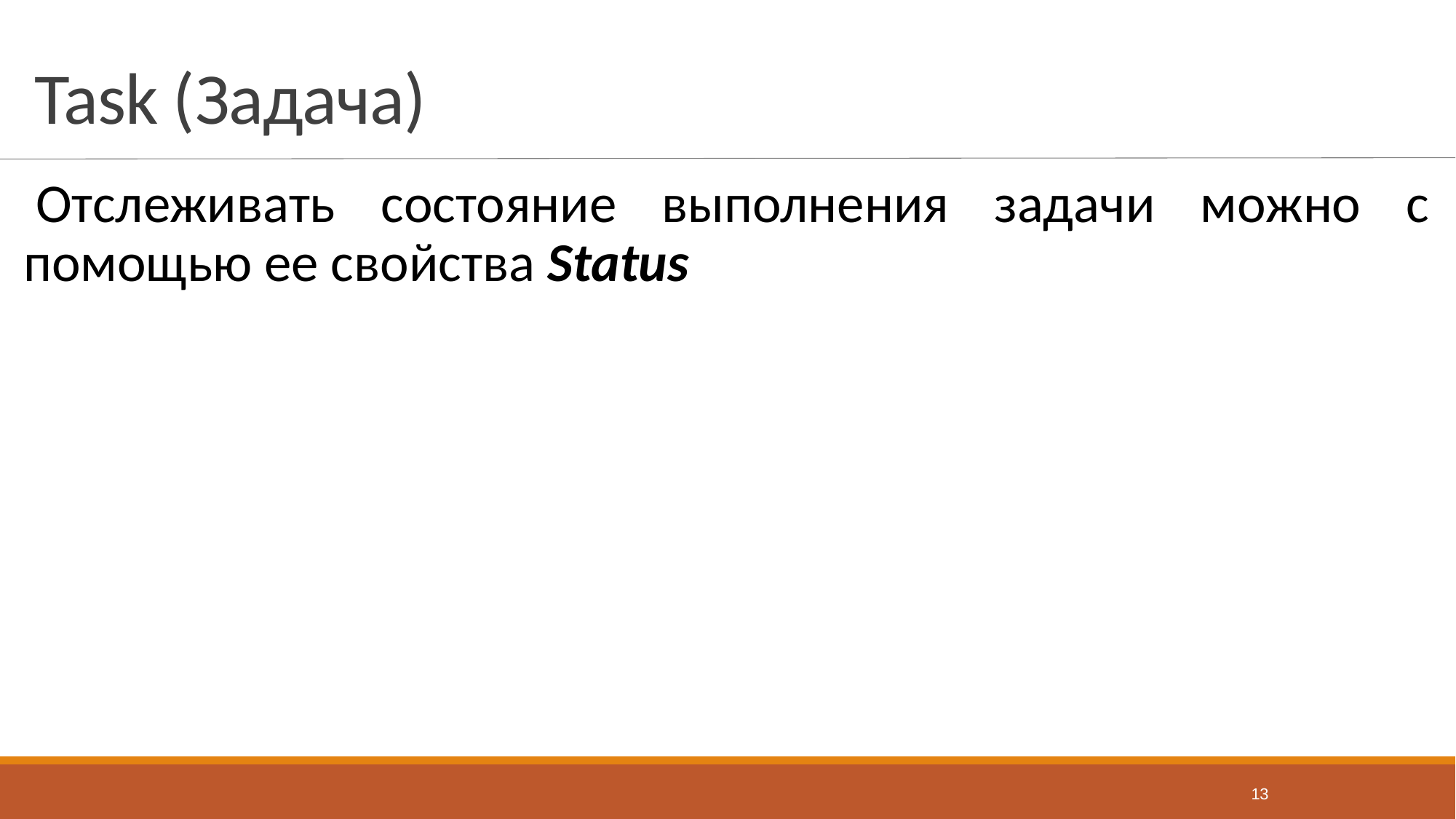

# Task (Задача)
Отслеживать состояние выполнения задачи можно с помощью ее свойства Status
13